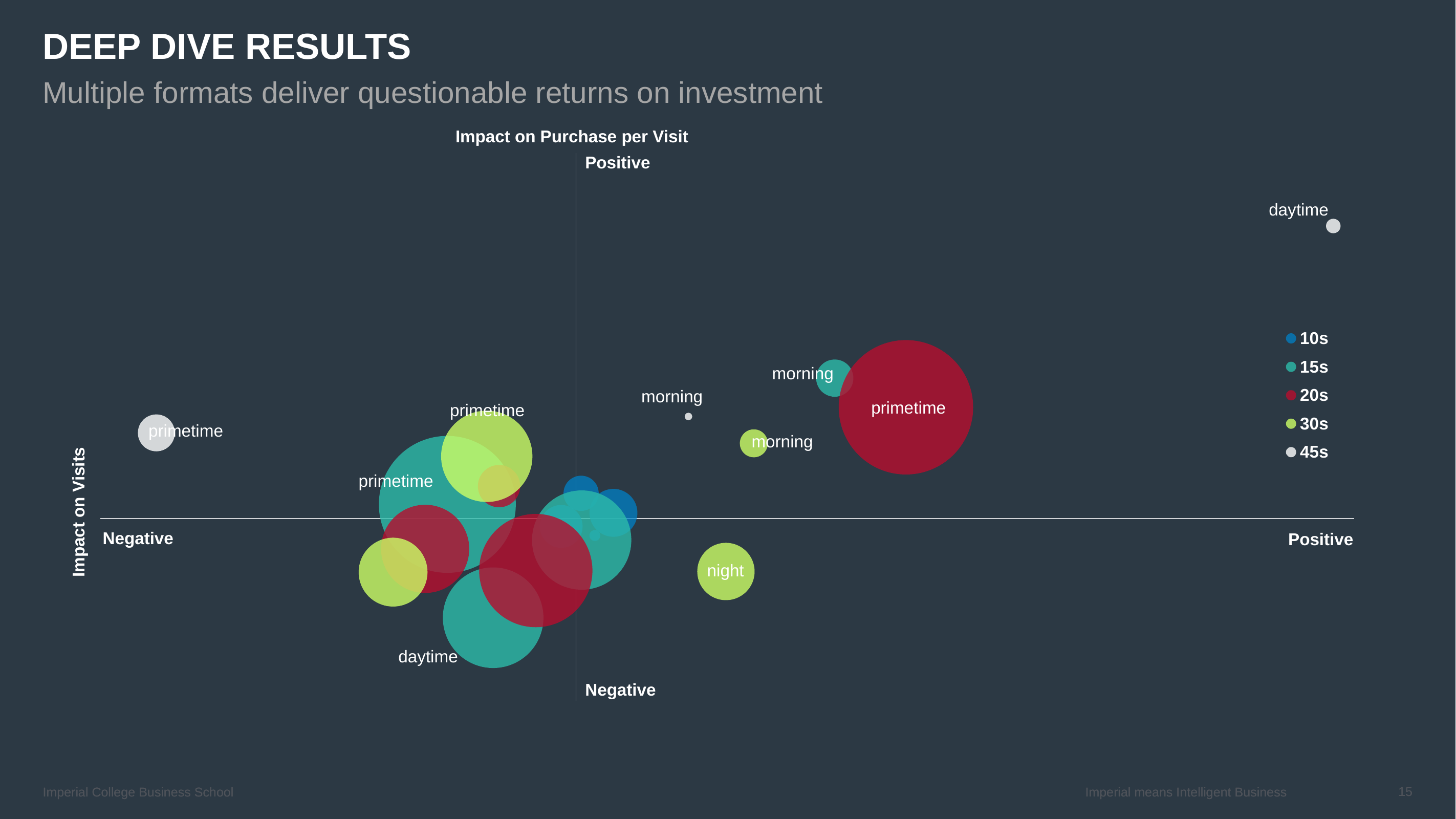

daytime
# DEEP DIVE RESULTS
Multiple formats deliver questionable returns on investment
Impact on Purchase per Visit

### Chart

| Category |  |  |  |  |  |
|---|---|---|---|---|---|
Positive
daytime
morning
morning
primetime
primetime
primetime
morning
primetime
Impact on Visits
Negative
Positive
night
daytime
Negative